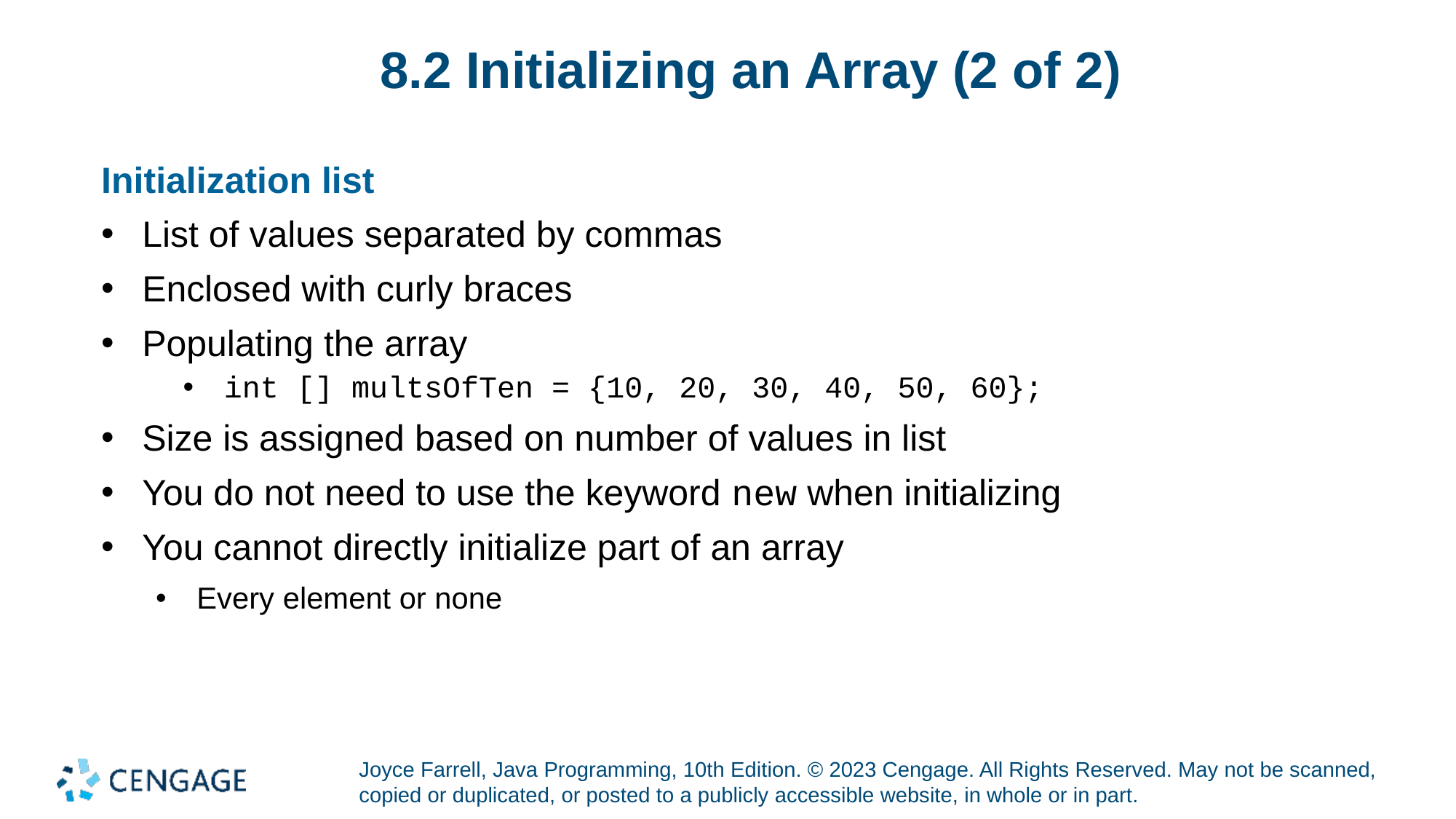

# 8.2 Initializing an Array (2 of 2)
Initialization list
List of values separated by commas
Enclosed with curly braces
Populating the array
int [] multsOfTen = {10, 20, 30, 40, 50, 60};
Size is assigned based on number of values in list
You do not need to use the keyword new when initializing
You cannot directly initialize part of an array
Every element or none